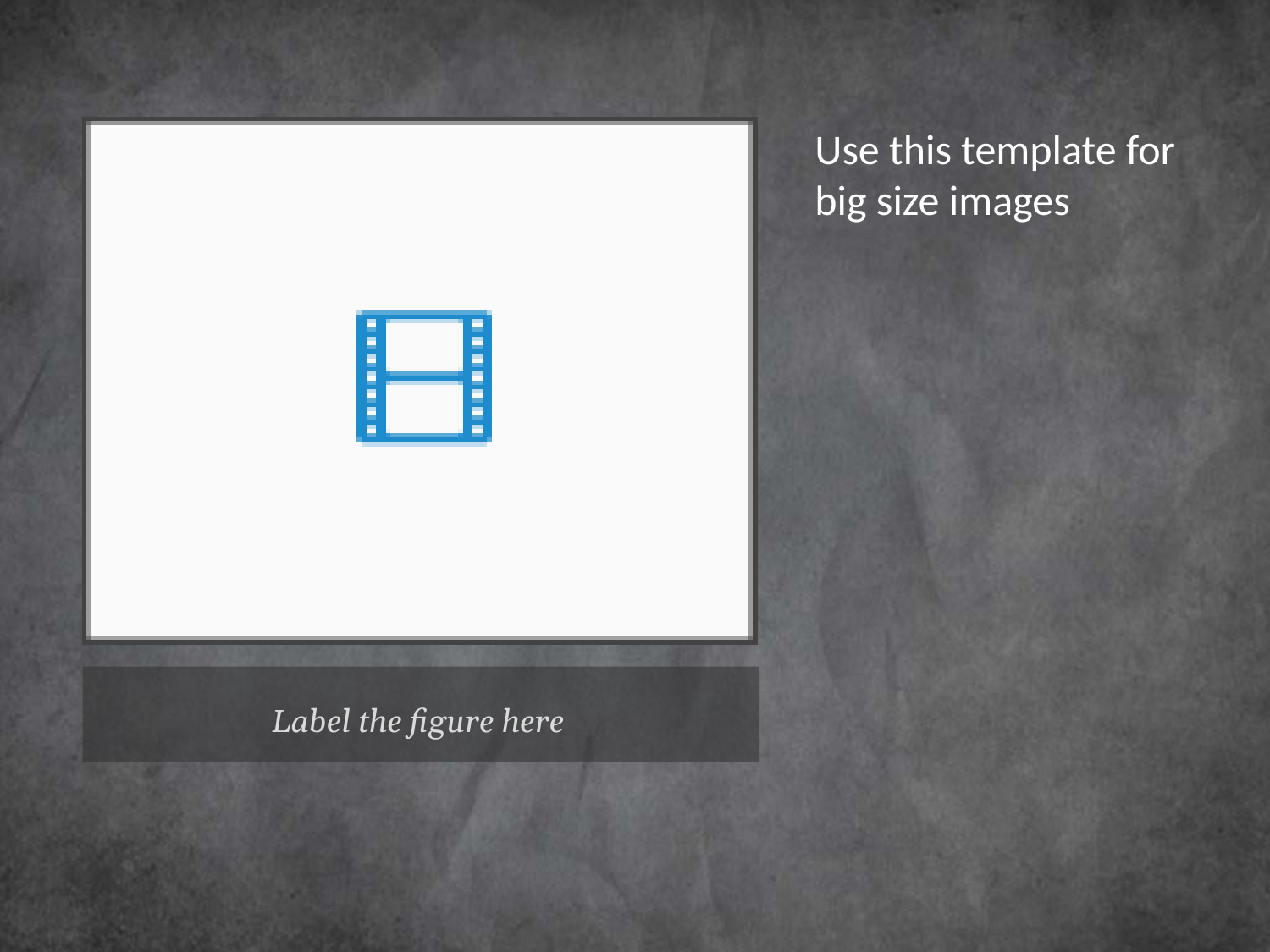

Use this template for big size images
# Label the figure here